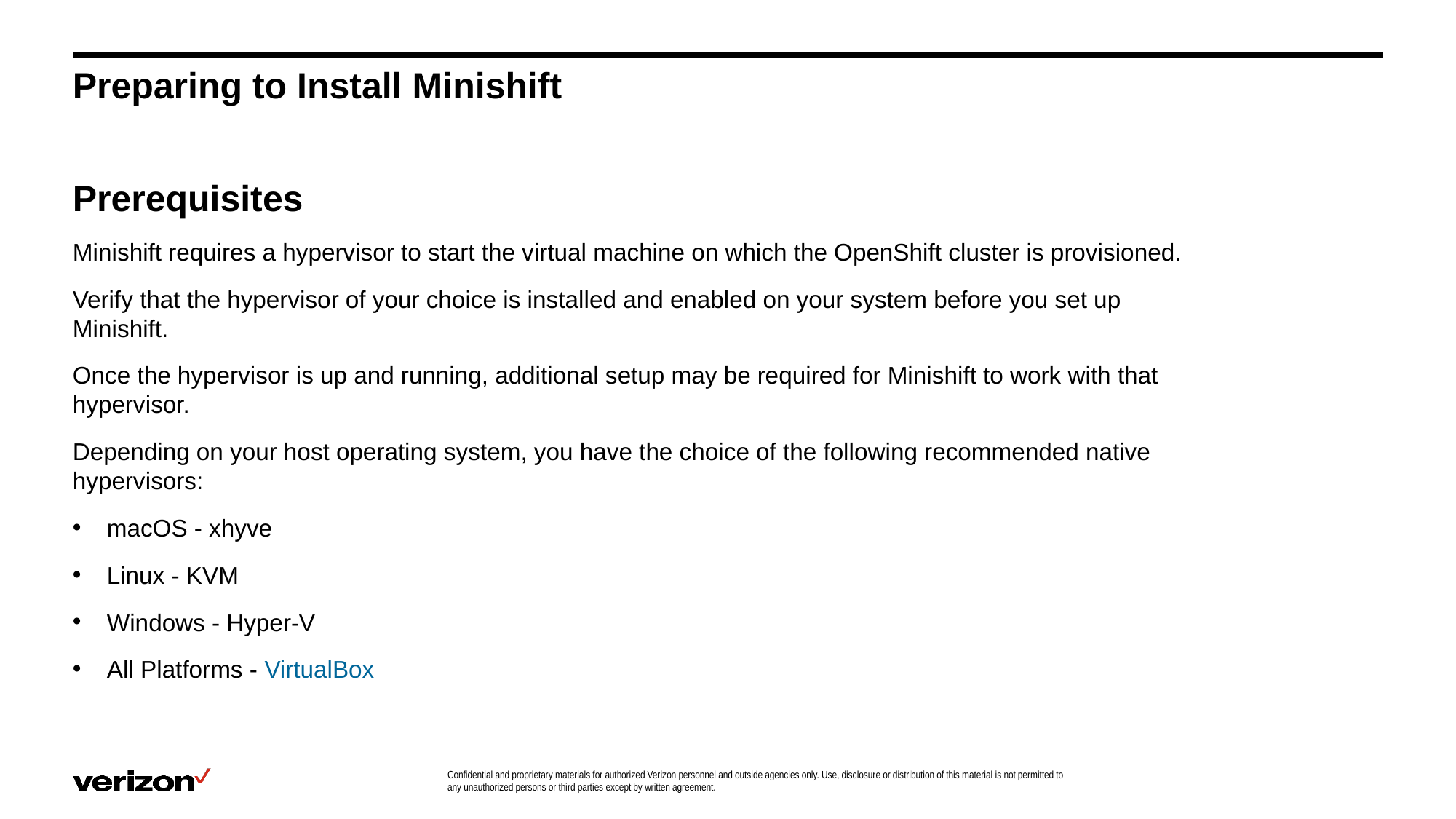

# Preparing to Install Minishift
Prerequisites
Minishift requires a hypervisor to start the virtual machine on which the OpenShift cluster is provisioned.
Verify that the hypervisor of your choice is installed and enabled on your system before you set up Minishift.
Once the hypervisor is up and running, additional setup may be required for Minishift to work with that hypervisor.
Depending on your host operating system, you have the choice of the following recommended native hypervisors:
macOS - xhyve
Linux - KVM
Windows - Hyper-V
All Platforms - VirtualBox